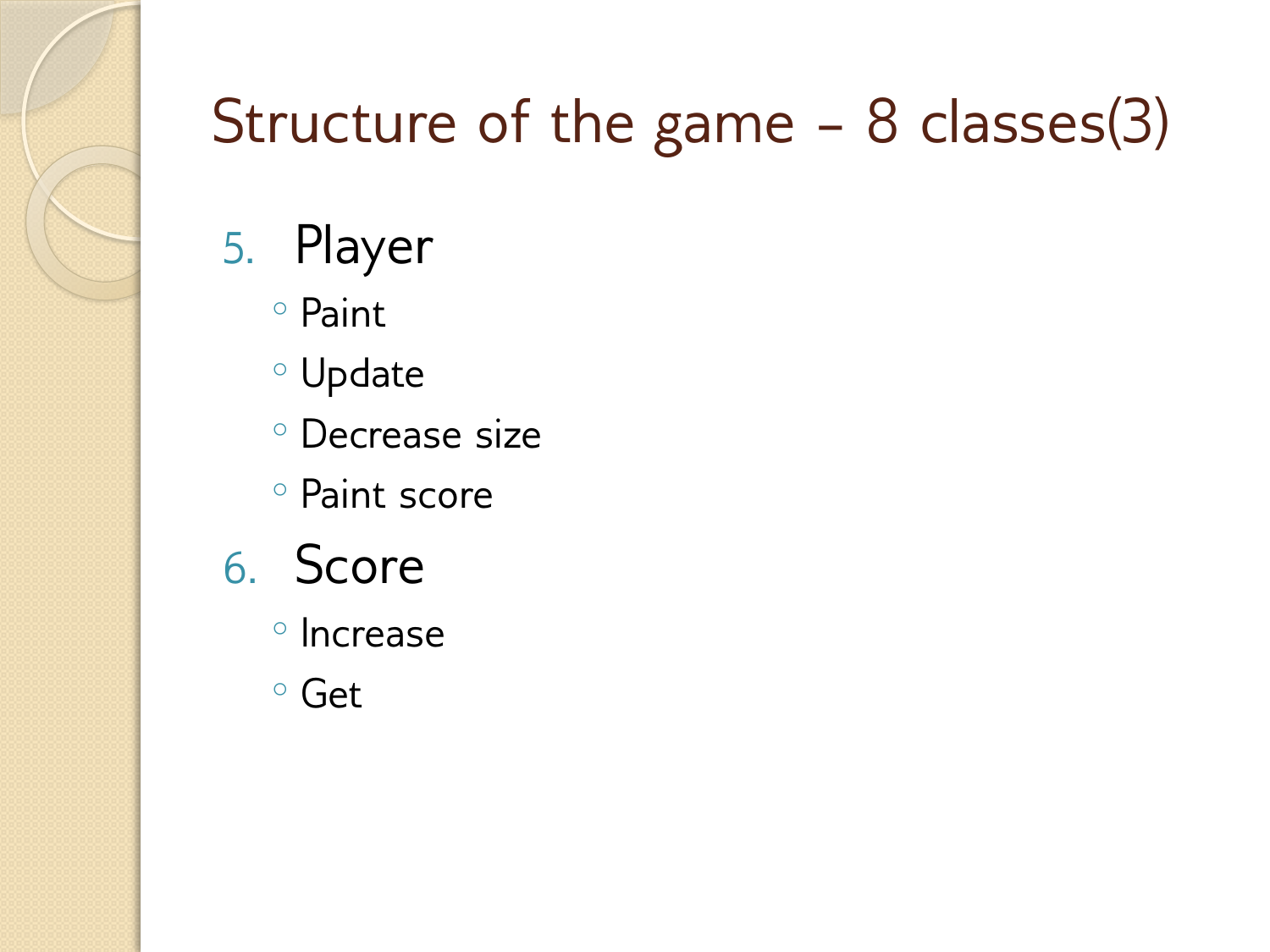

# Structure of the game – 8 classes(3)
Player
Paint
Update
Decrease size
Paint score
Score
Increase
Get